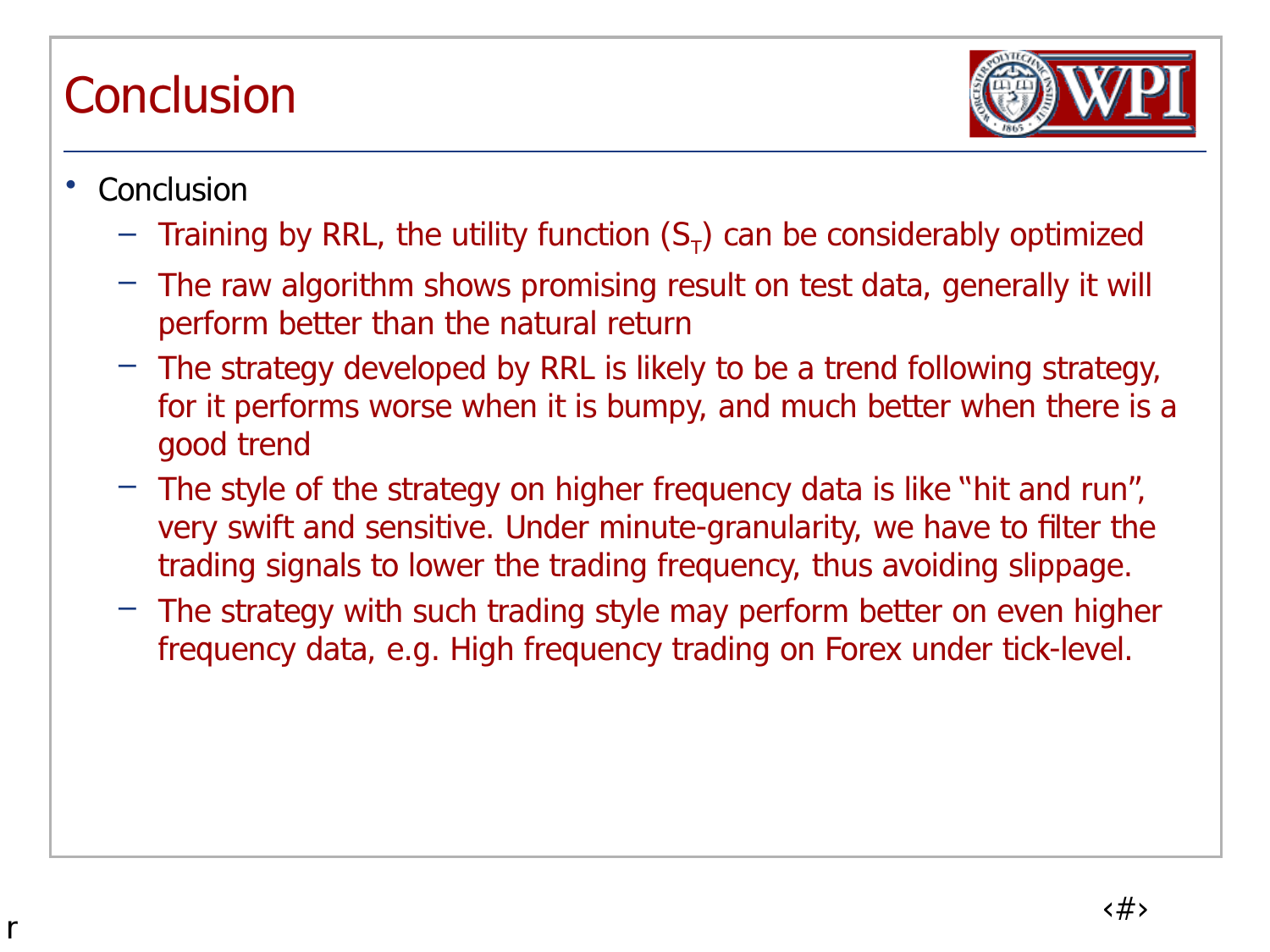

# Conclusion
Conclusion
Training by RRL, the utility function (ST) can be considerably optimized
The raw algorithm shows promising result on test data, generally it will perform better than the natural return
The strategy developed by RRL is likely to be a trend following strategy, for it performs worse when it is bumpy, and much better when there is a good trend
The style of the strategy on higher frequency data is like “hit and run”, very swift and sensitive. Under minute-granularity, we have to filter the trading signals to lower the trading frequency, thus avoiding slippage.
The strategy with such trading style may perform better on even higher frequency data, e.g. High frequency trading on Forex under tick-level.

r